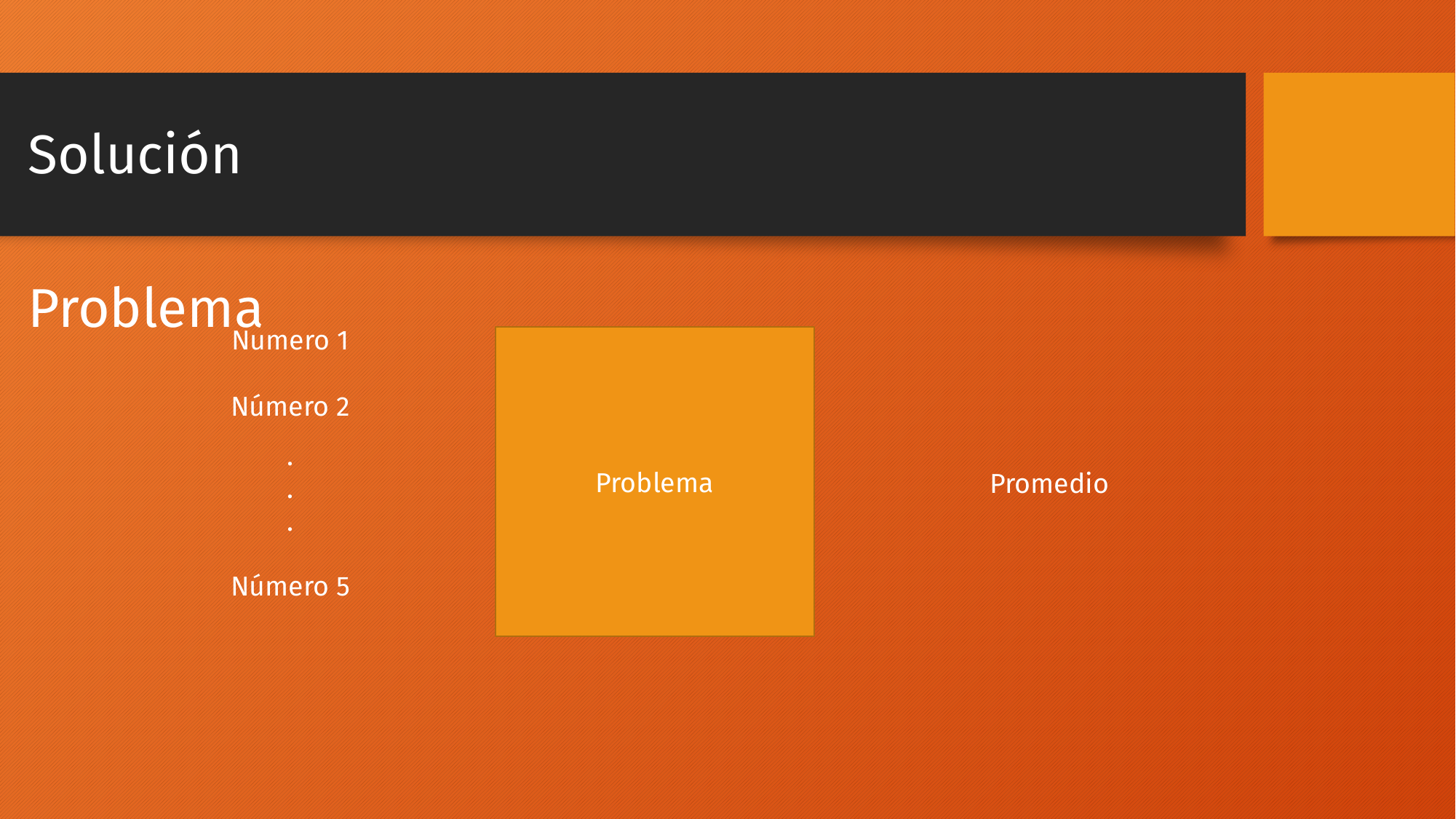

Solución
# Problema
Numero 1
Problema
Número 2
.
.
.

Promedio

Número 5